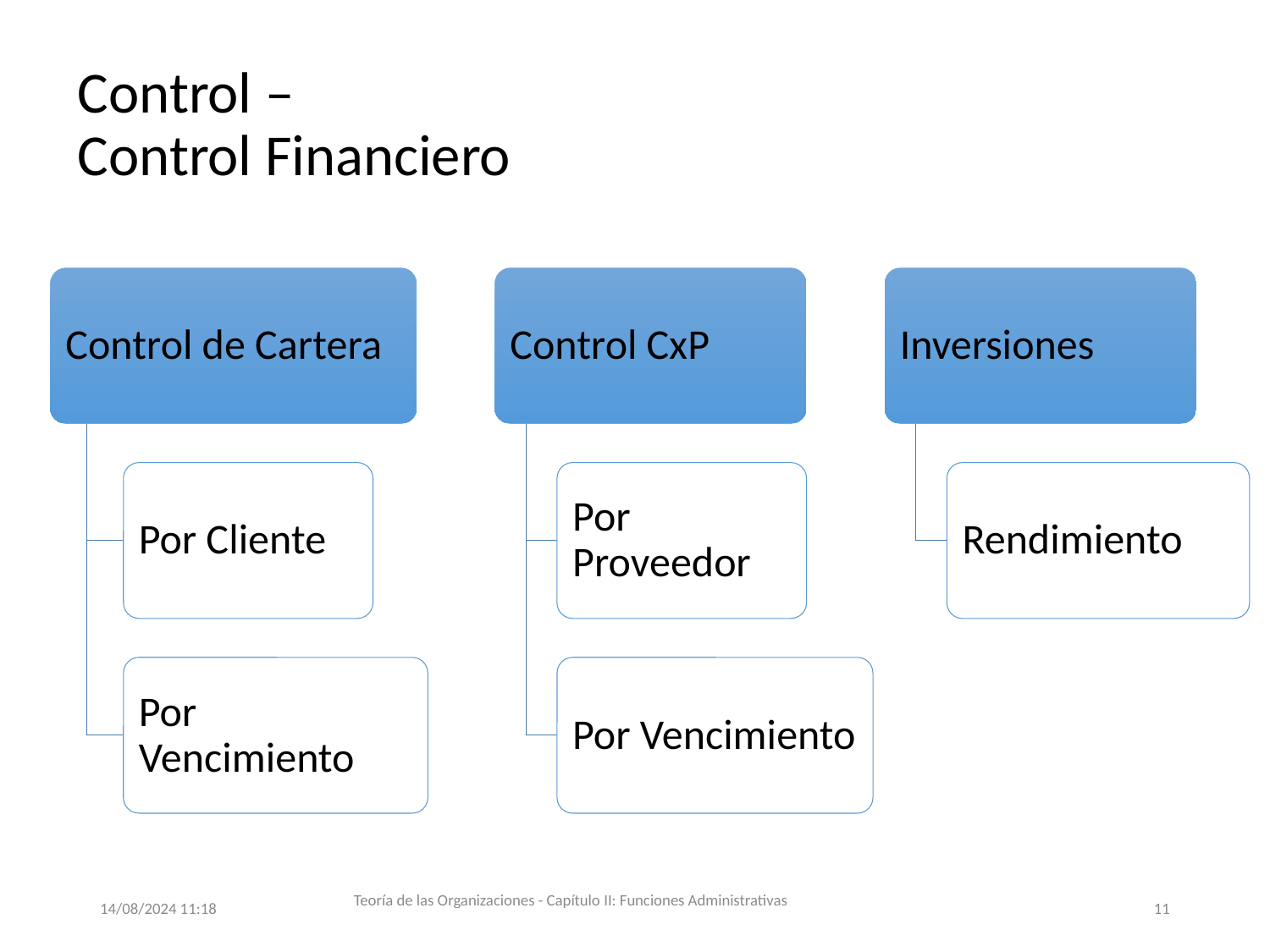

# Control – Control Financiero
Control de Cartera
Por Cliente
Por Vencimiento
Control CxP
Por Proveedor
Por Vencimiento
Inversiones
Rendimiento
Teoría de las Organizaciones - Capítulo II: Funciones Administrativas
14/08/2024 11:18
11